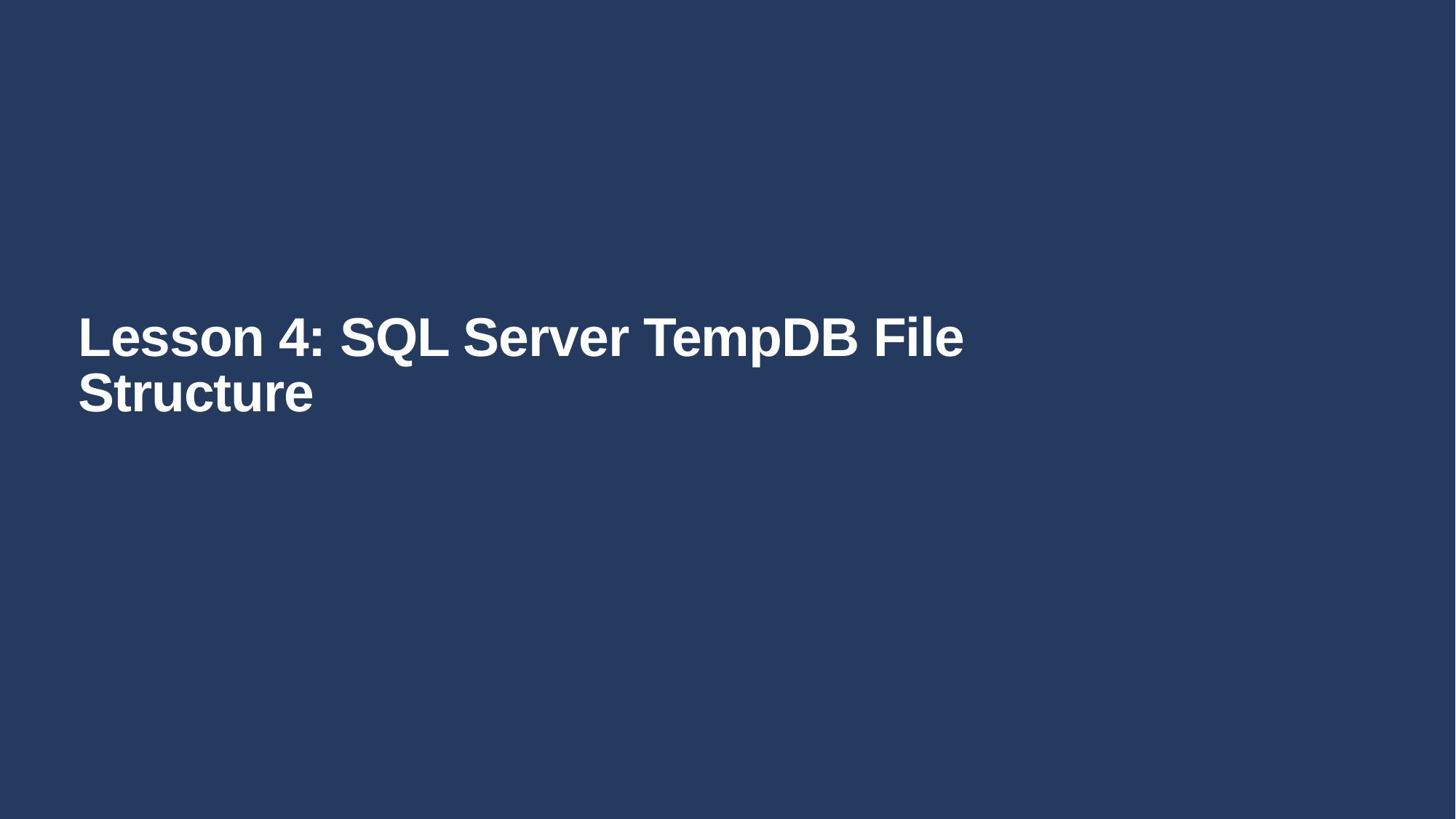

# Lesson 4: SQL Server TempDB File Structure